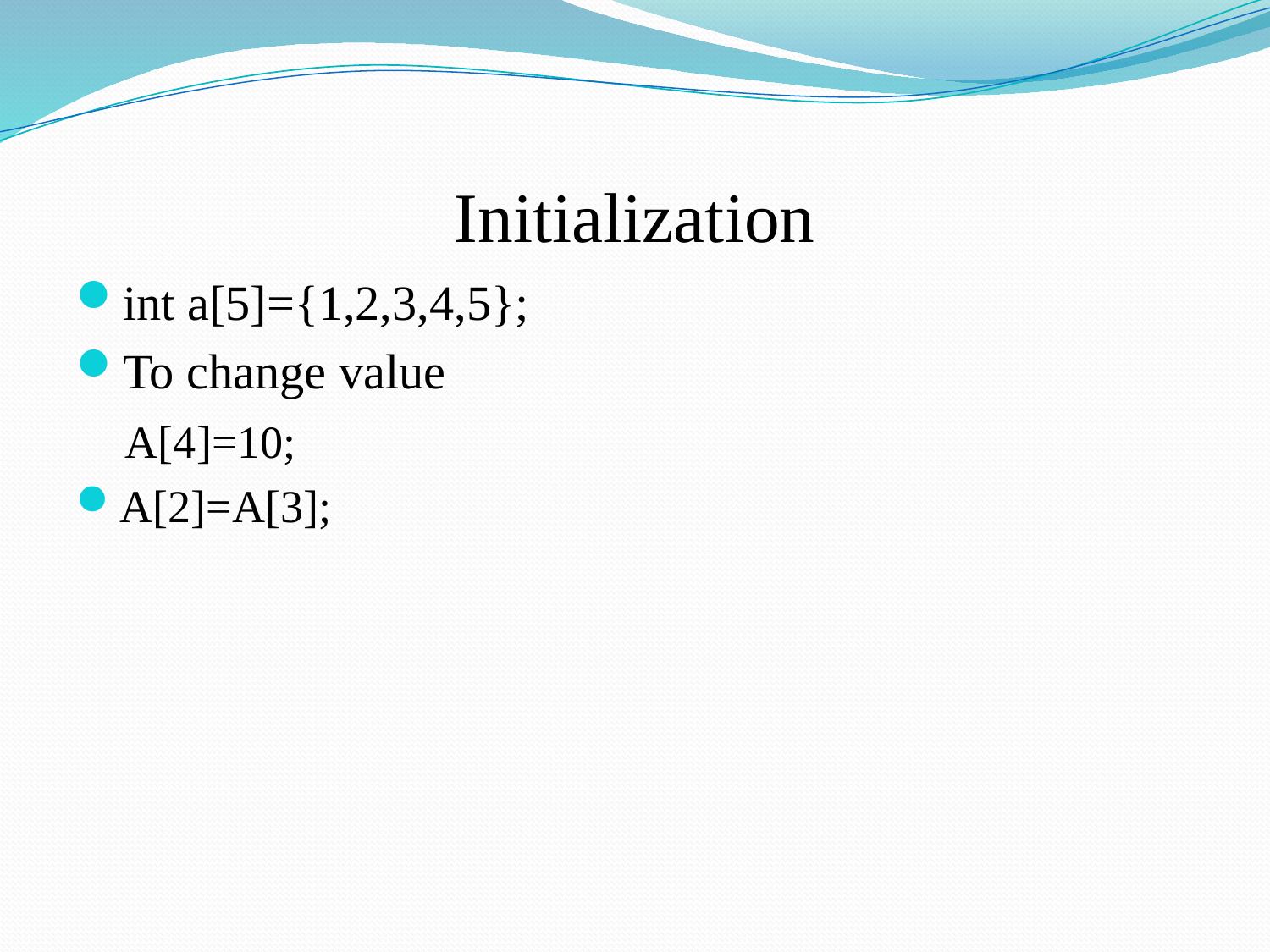

# Initialization
int a[5]={1,2,3,4,5};
To change value
    A[4]=10;
A[2]=A[3];